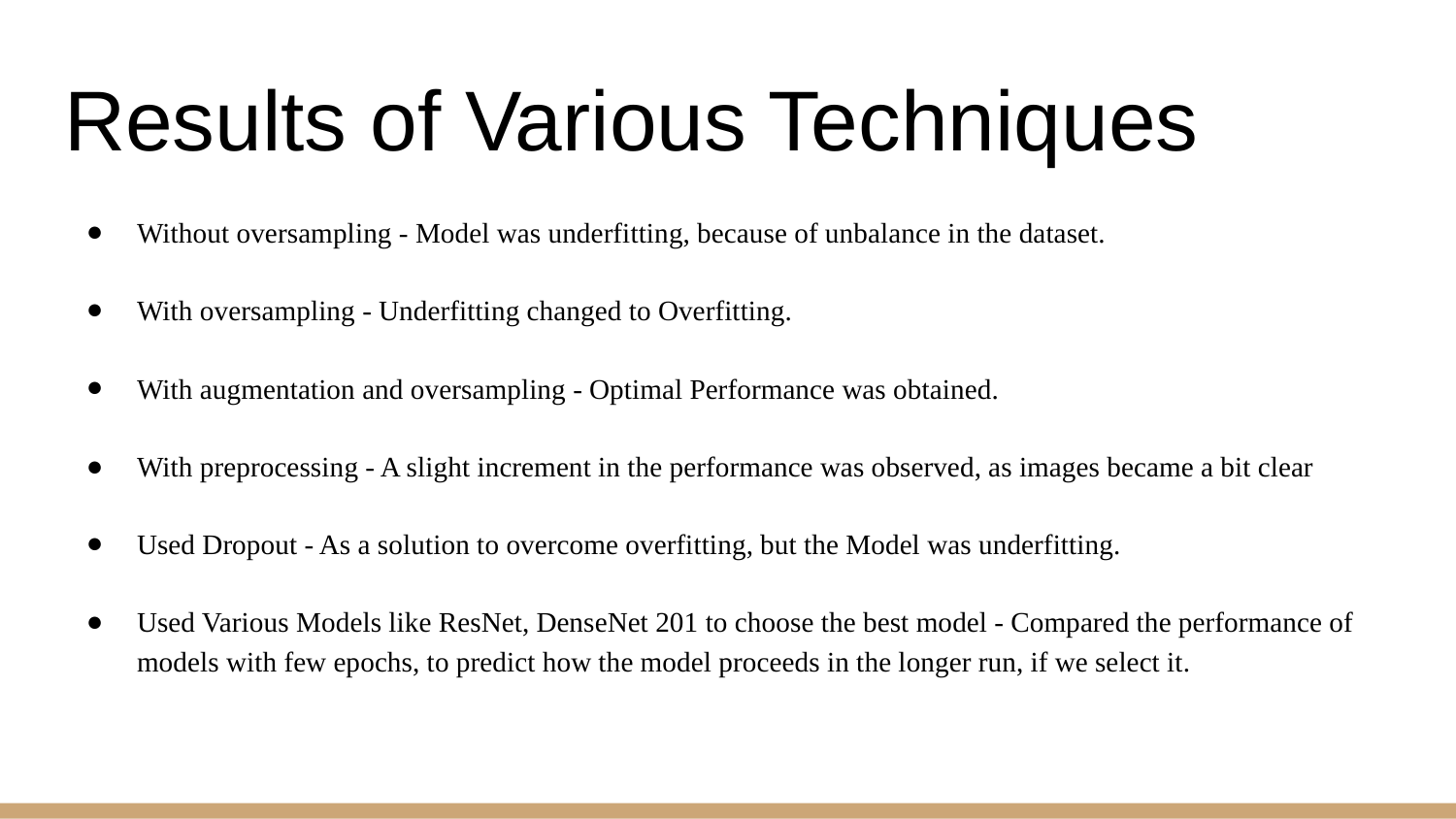

# Results of Various Techniques
Without oversampling - Model was underfitting, because of unbalance in the dataset.

With oversampling - Underfitting changed to Overfitting.

With augmentation and oversampling - Optimal Performance was obtained.

With preprocessing - A slight increment in the performance was observed, as images became a bit clear

Used Dropout - As a solution to overcome overfitting, but the Model was underfitting.

Used Various Models like ResNet, DenseNet 201 to choose the best model - Compared the performance of models with few epochs, to predict how the model proceeds in the longer run, if we select it.